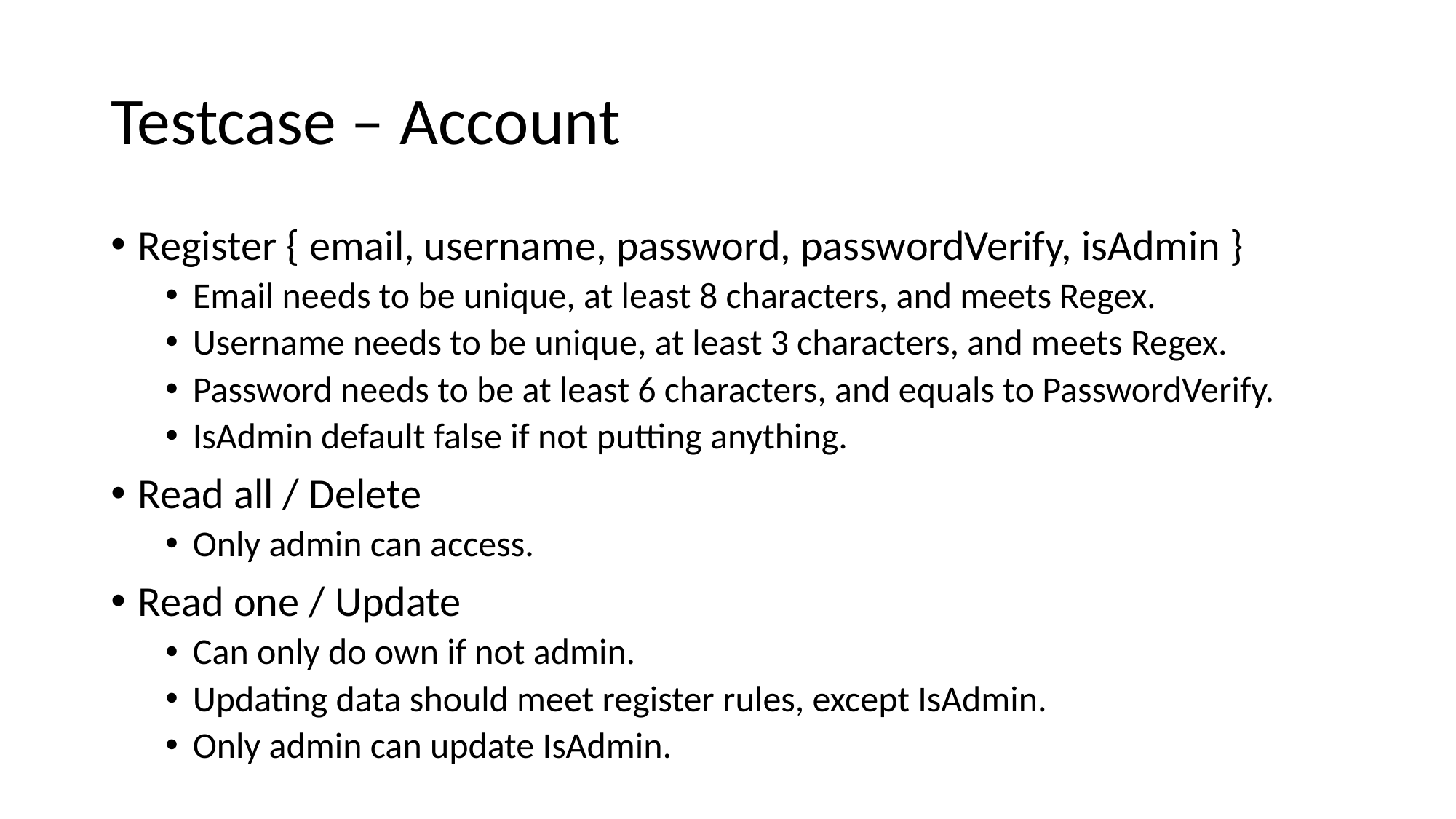

# Testcase – Account
Register { email, username, password, passwordVerify, isAdmin }
Email needs to be unique, at least 8 characters, and meets Regex.
Username needs to be unique, at least 3 characters, and meets Regex.
Password needs to be at least 6 characters, and equals to PasswordVerify.
IsAdmin default false if not putting anything.
Read all / Delete
Only admin can access.
Read one / Update
Can only do own if not admin.
Updating data should meet register rules, except IsAdmin.
Only admin can update IsAdmin.